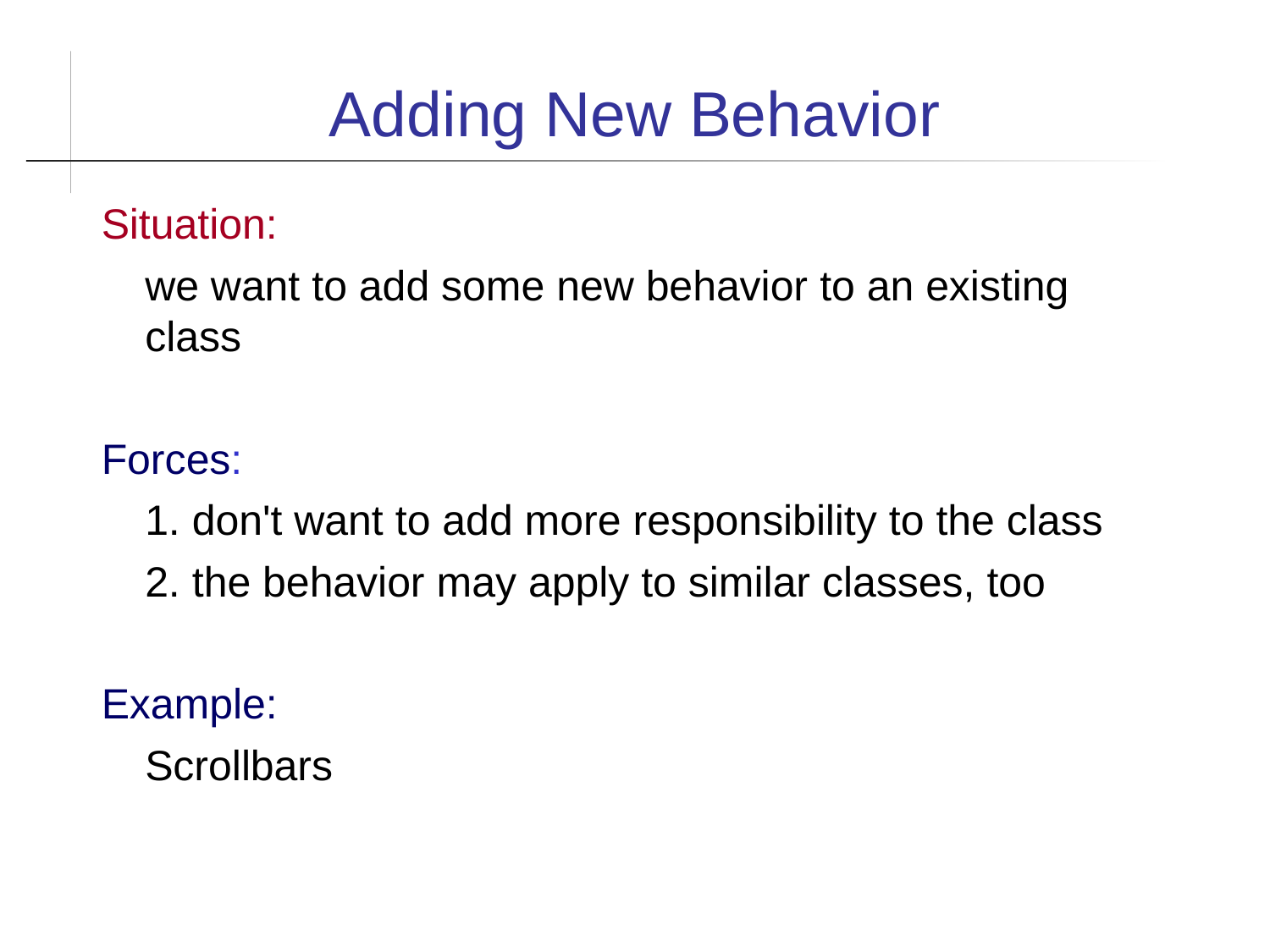

Adding New Behavior
Situation:
	we want to add some new behavior to an existing class

Forces:
	1. don't want to add more responsibility to the class
	2. the behavior may apply to similar classes, too

Example:
	Scrollbars